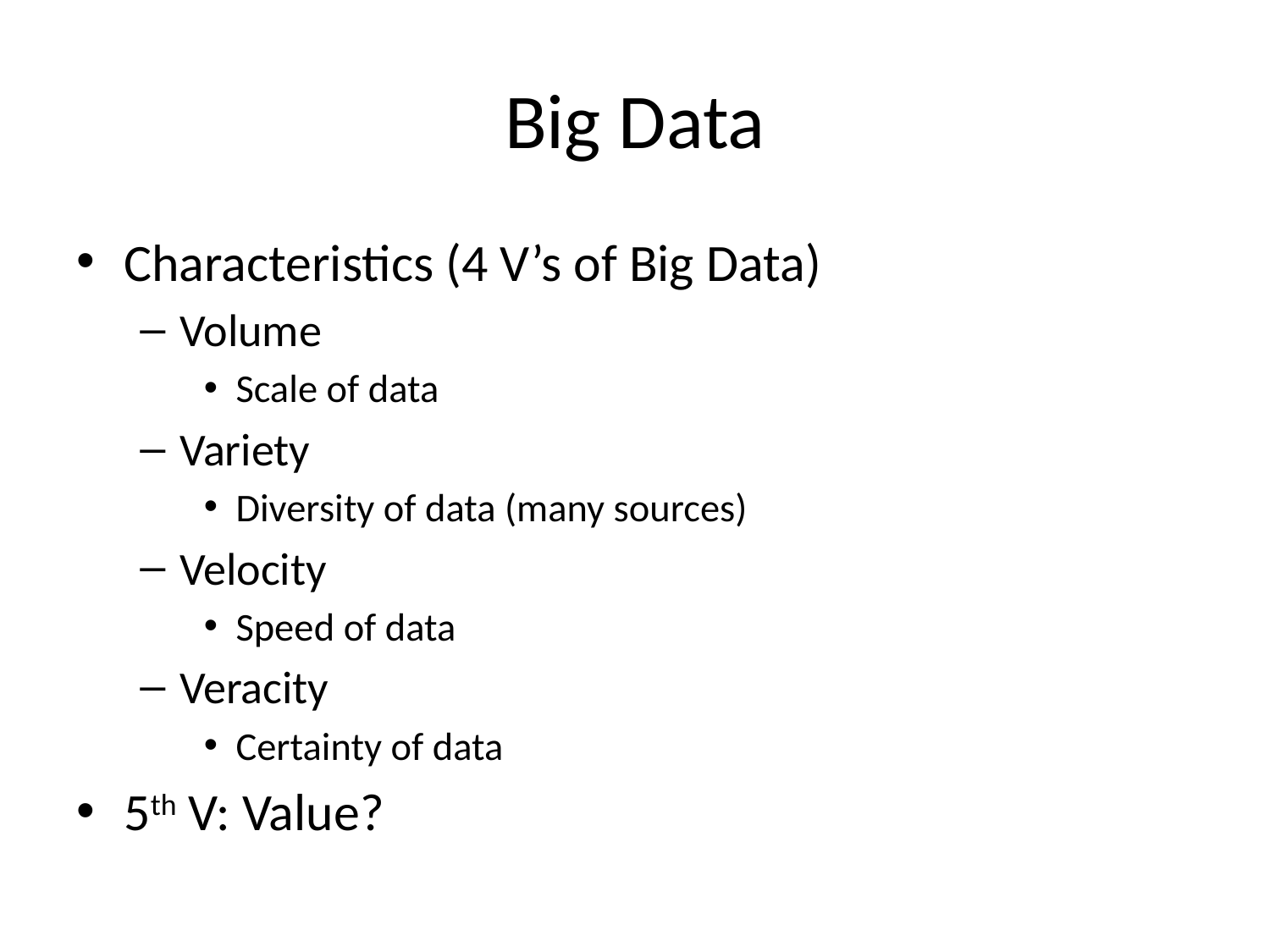

# Big Data
Characteristics (4 V’s of Big Data)
Volume
Scale of data
Variety
Diversity of data (many sources)
Velocity
Speed of data
Veracity
Certainty of data
5th V: Value?